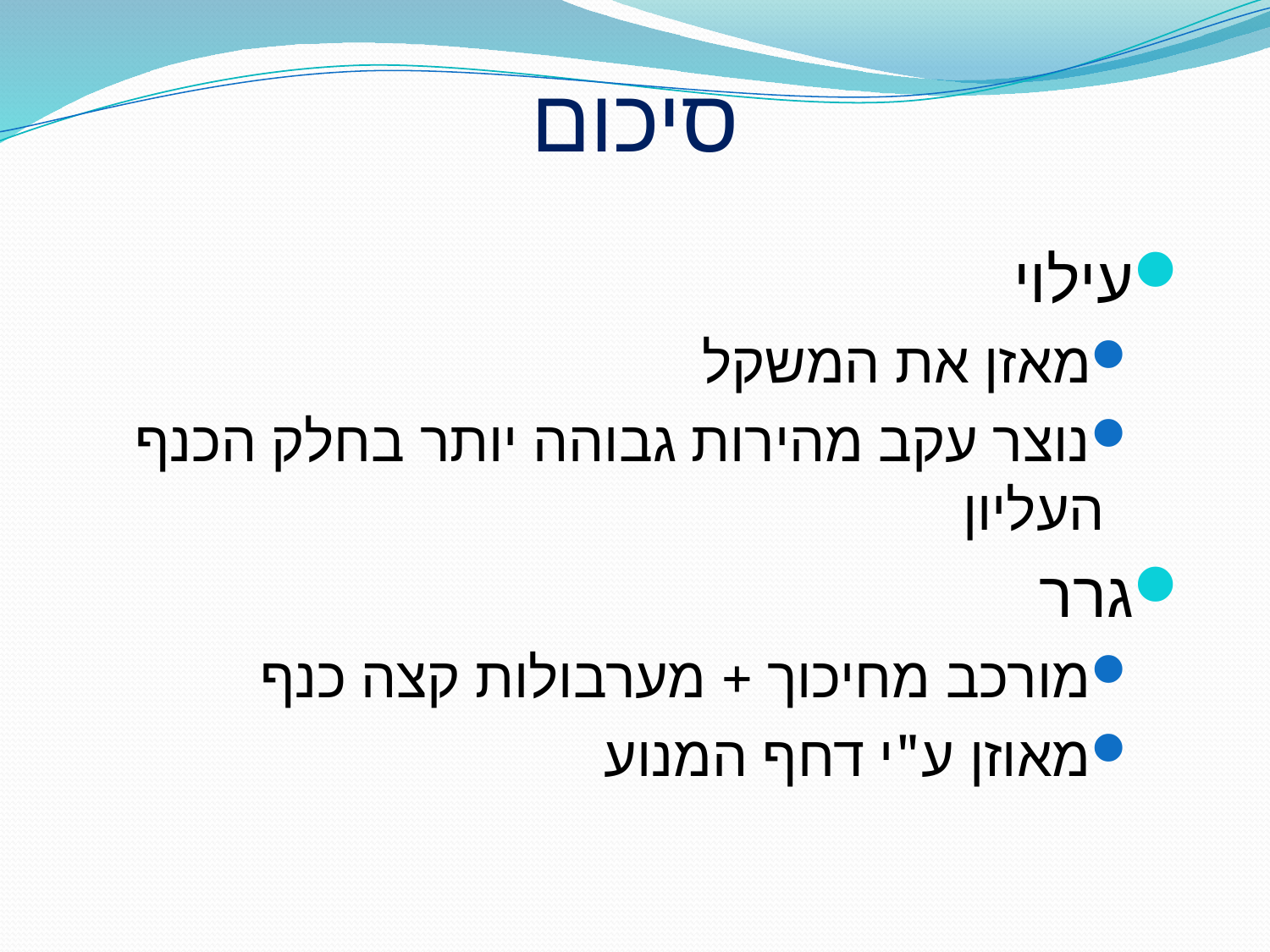

# סיכום
עילוי
מאזן את המשקל
נוצר עקב מהירות גבוהה יותר בחלק הכנף העליון
גרר
מורכב מחיכוך + מערבולות קצה כנף
מאוזן ע"י דחף המנוע